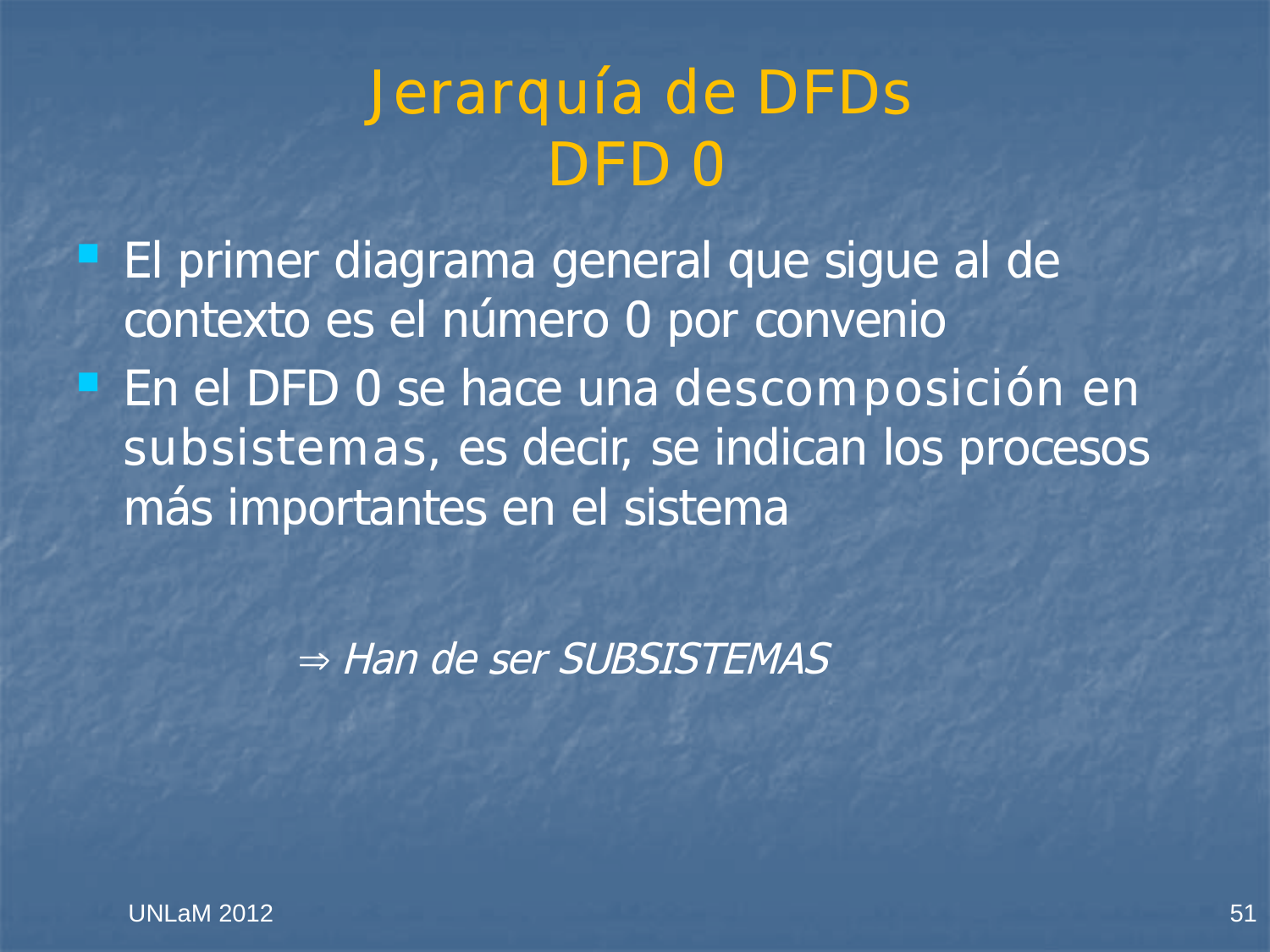

# Jerarquía de DFDs DFD 0
El primer diagrama general que sigue al de contexto es el número 0 por convenio
En el DFD 0 se hace una descomposición en subsistemas, es decir, se indican los procesos más importantes en el sistema

⇒ Han de ser SUBSISTEMAS
UNLaM 2012
51